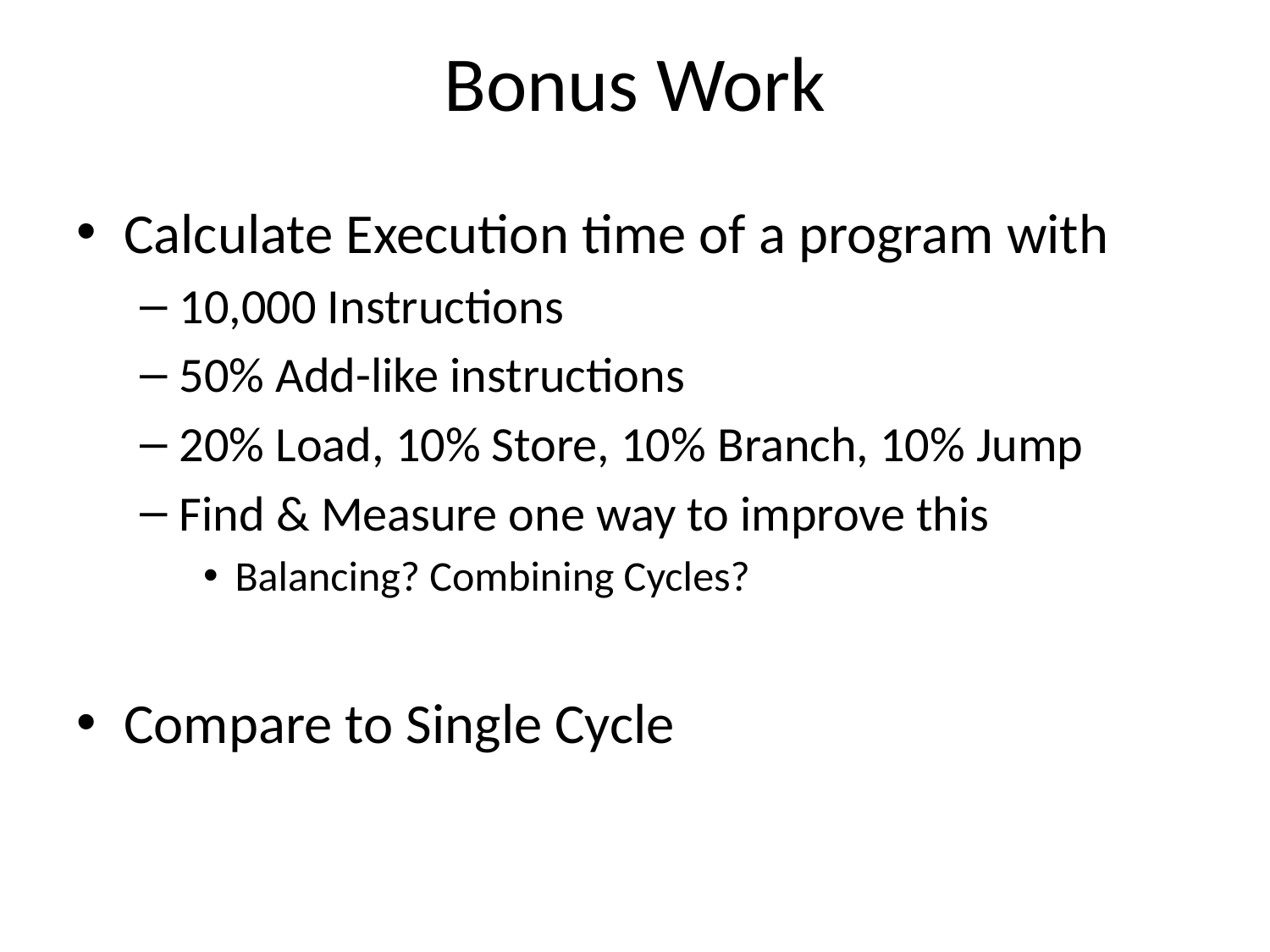

# Bonus Work
Calculate Execution time of a program with
10,000 Instructions
50% Add-like instructions
20% Load, 10% Store, 10% Branch, 10% Jump
Find & Measure one way to improve this
Balancing? Combining Cycles?

Compare to Single Cycle